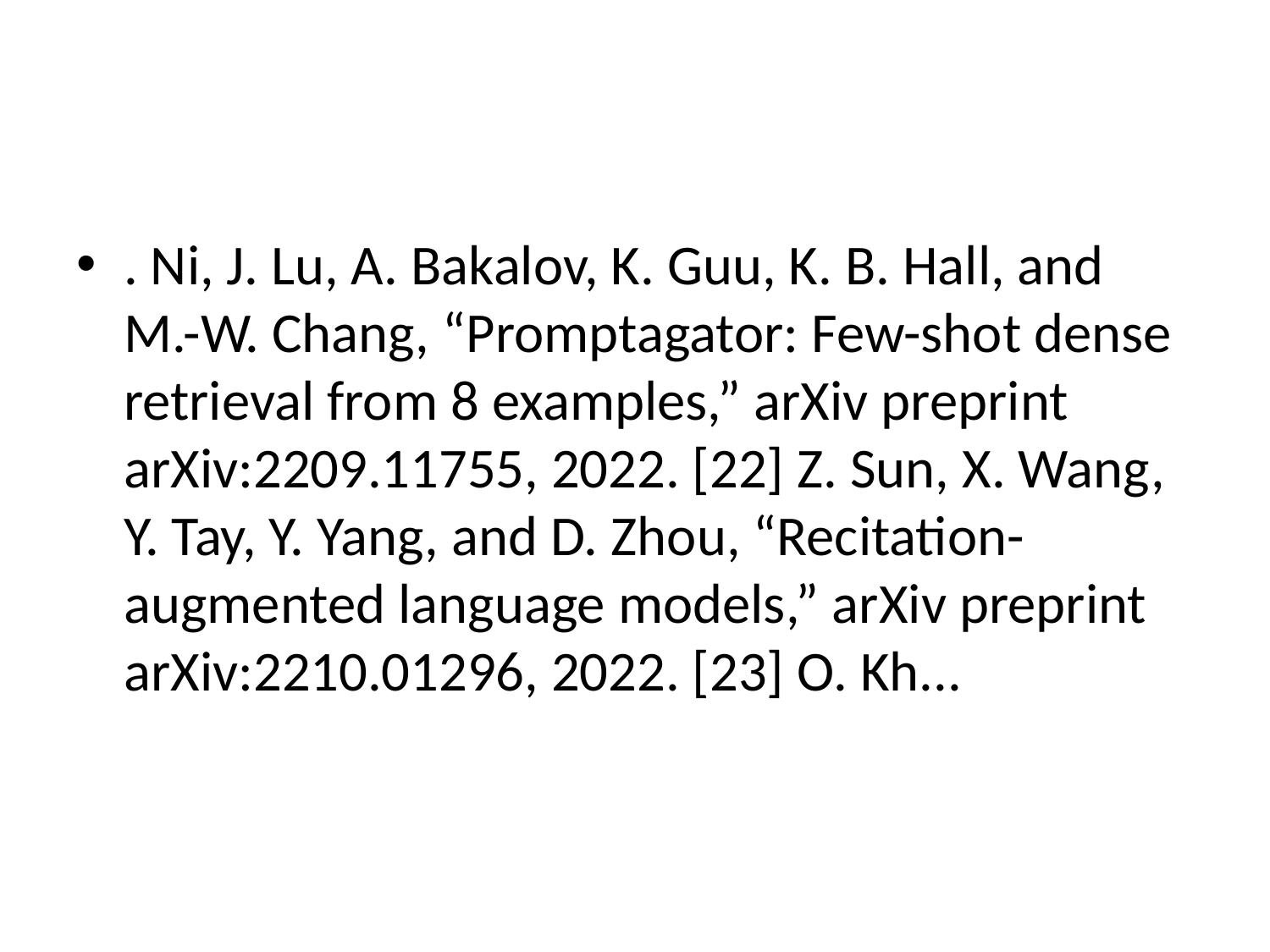

#
. Ni, J. Lu, A. Bakalov, K. Guu, K. B. Hall, and M.-W. Chang, “Promptagator: Few-shot dense retrieval from 8 examples,” arXiv preprint arXiv:2209.11755, 2022. [22] Z. Sun, X. Wang, Y. Tay, Y. Yang, and D. Zhou, “Recitation-augmented language models,” arXiv preprint arXiv:2210.01296, 2022. [23] O. Kh...